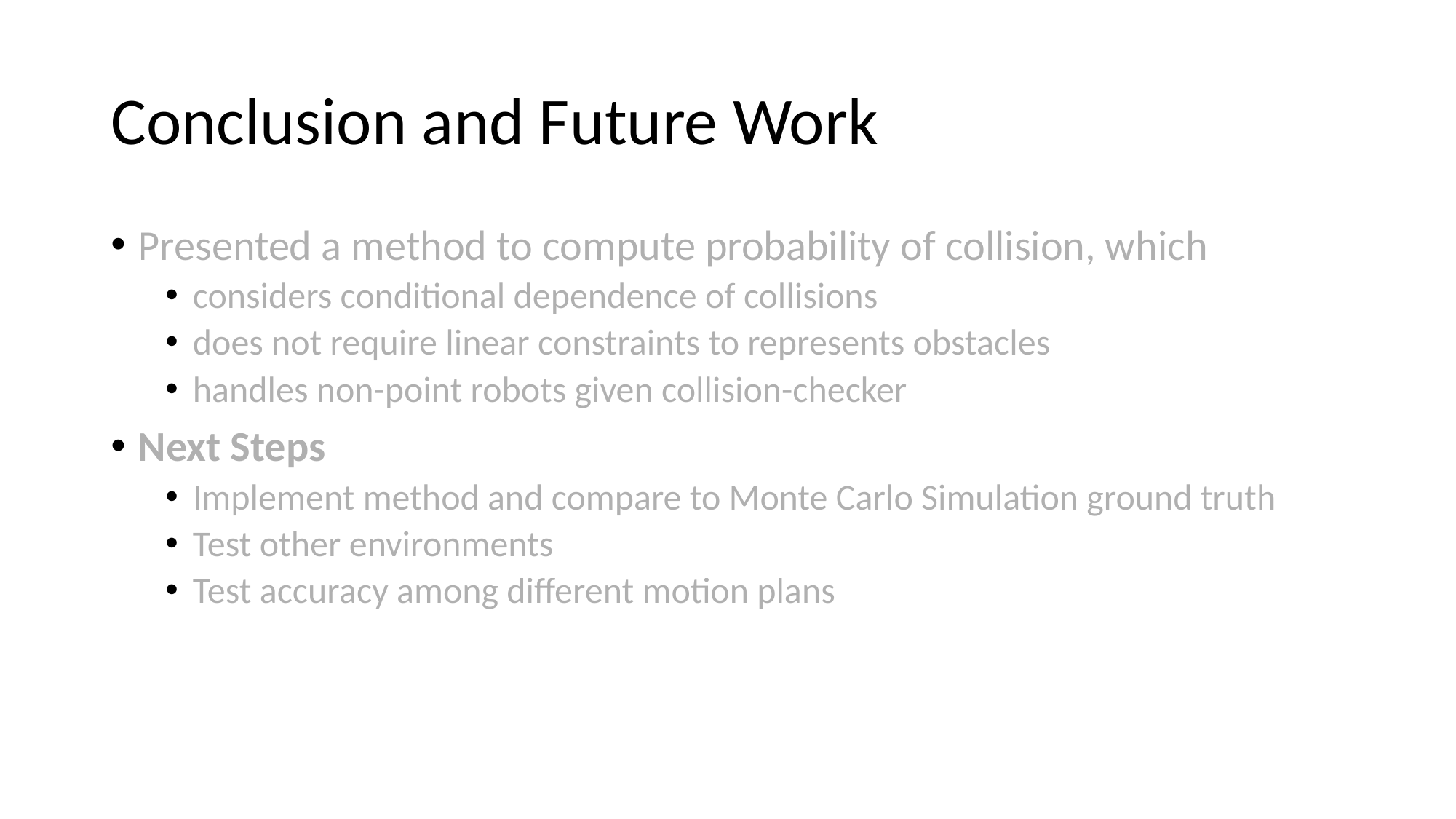

# Conclusion and Future Work
Presented a method to compute probability of collision, which
considers conditional dependence of collisions
does not require linear constraints to represents obstacles
handles non-point robots given collision-checker
Next Steps
Implement method and compare to Monte Carlo Simulation ground truth
Test other environments
Test accuracy among different motion plans